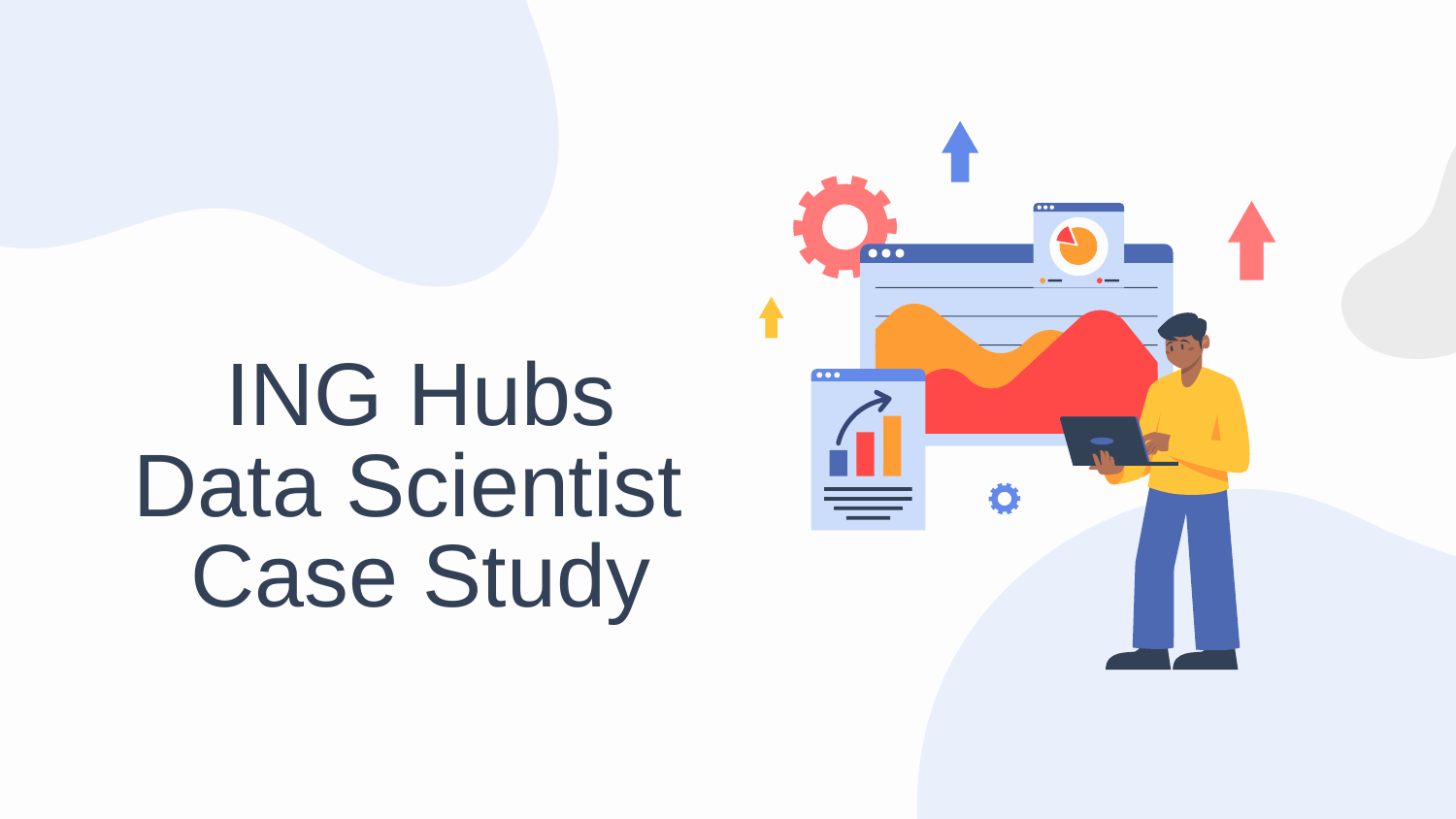

# ING Hubs Data Scientist Case Study